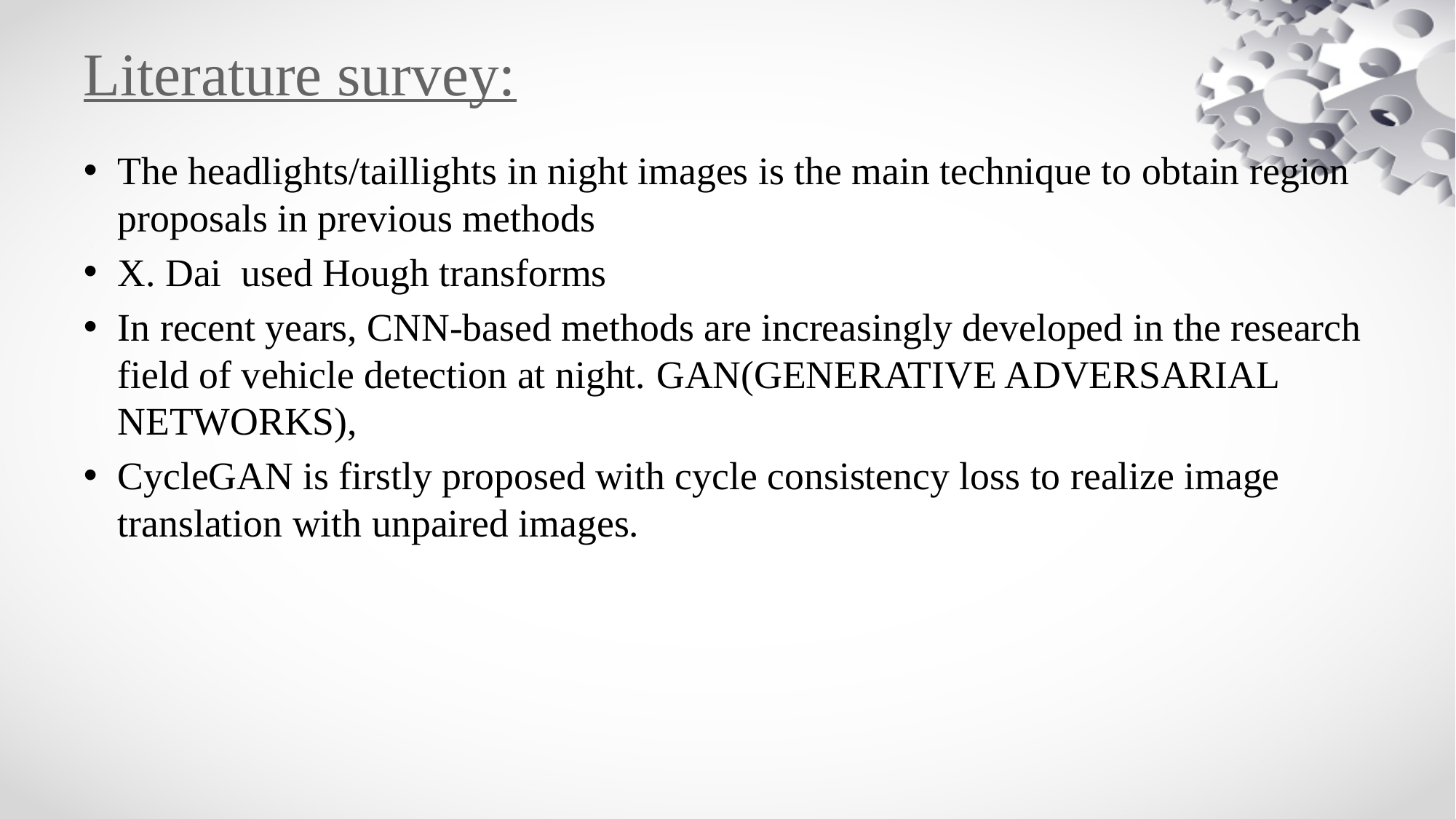

The headlights/taillights in night images is the main technique to obtain region proposals in previous methods
X. Dai  used Hough transforms
In recent years, CNN-based methods are increasingly developed in the research field of vehicle detection at night. GAN(GENERATIVE ADVERSARIAL NETWORKS),
CycleGAN is firstly proposed with cycle consistency loss to realize image translation with unpaired images.

# Literature survey: